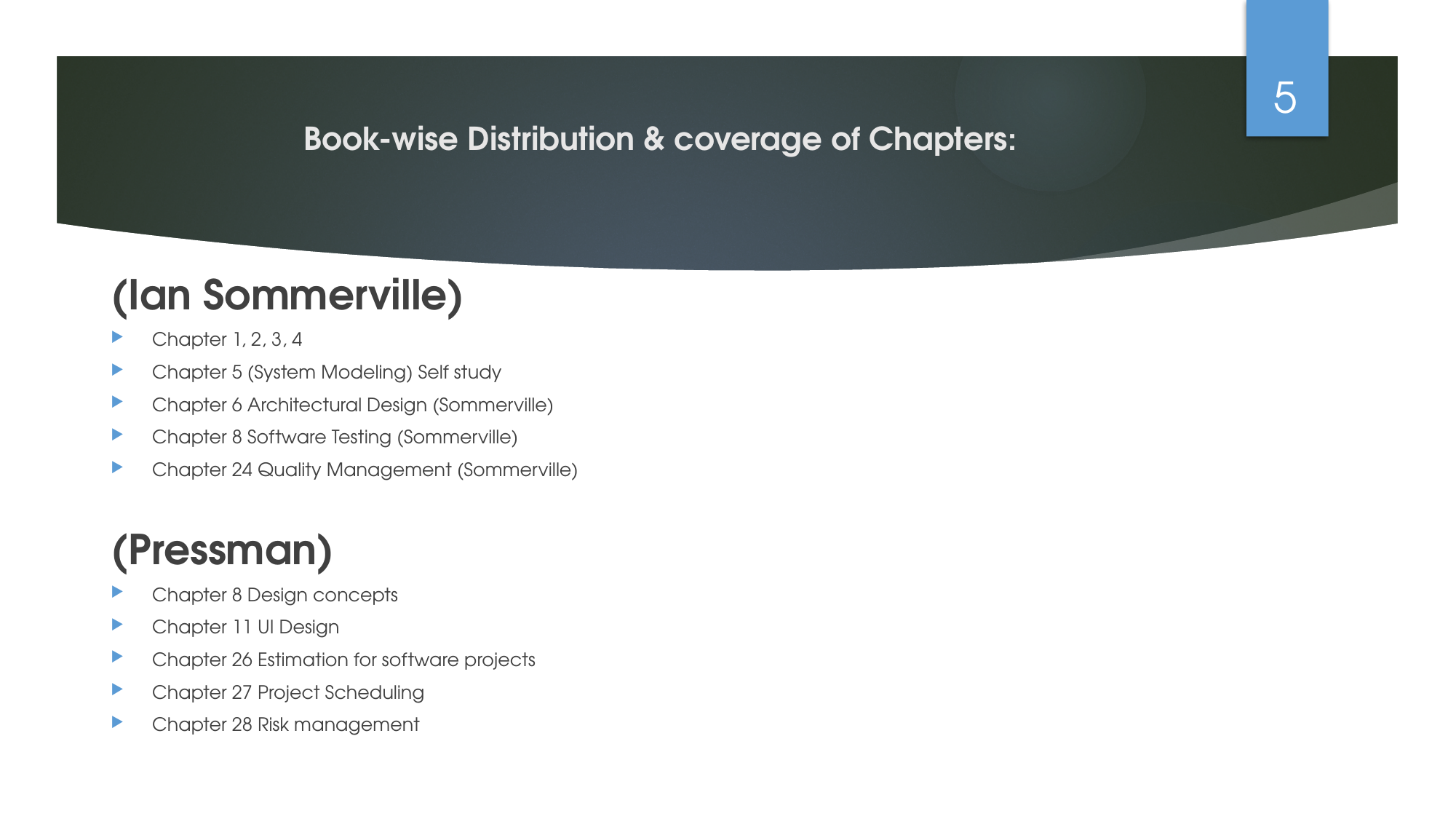

5
# Book-wise Distribution & coverage of Chapters:
(Ian Sommerville)
Chapter 1, 2, 3, 4
Chapter 5 (System Modeling) Self study
Chapter 6 Architectural Design (Sommerville)
Chapter 8 Software Testing (Sommerville)
Chapter 24 Quality Management (Sommerville)

(Pressman)
Chapter 8 Design concepts
Chapter 11 UI Design
Chapter 26 Estimation for software projects
Chapter 27 Project Scheduling
Chapter 28 Risk management